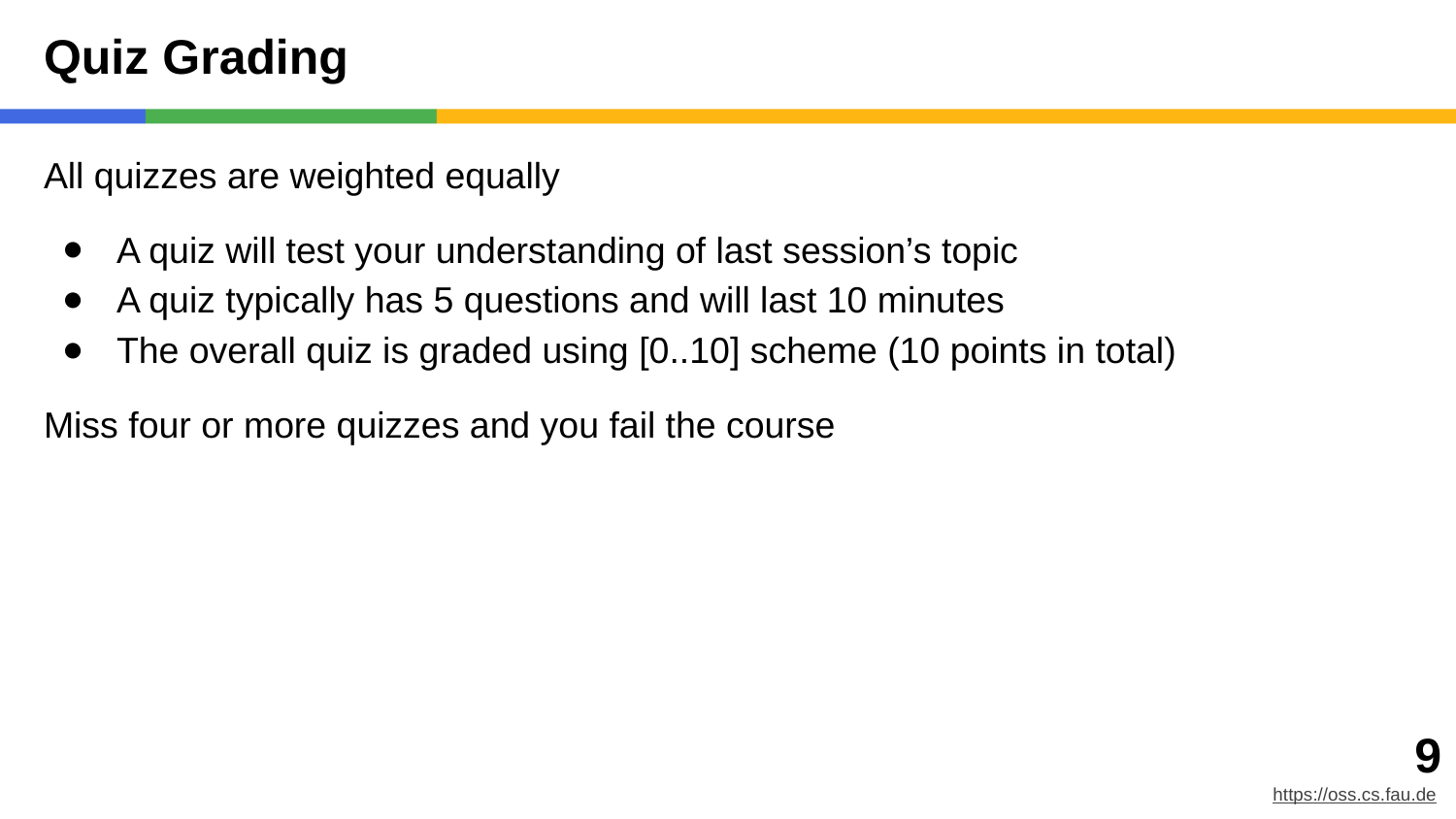

# Quiz Grading
All quizzes are weighted equally
A quiz will test your understanding of last session’s topic
A quiz typically has 5 questions and will last 10 minutes
The overall quiz is graded using [0..10] scheme (10 points in total)
Miss four or more quizzes and you fail the course
9
https://oss.cs.fau.de